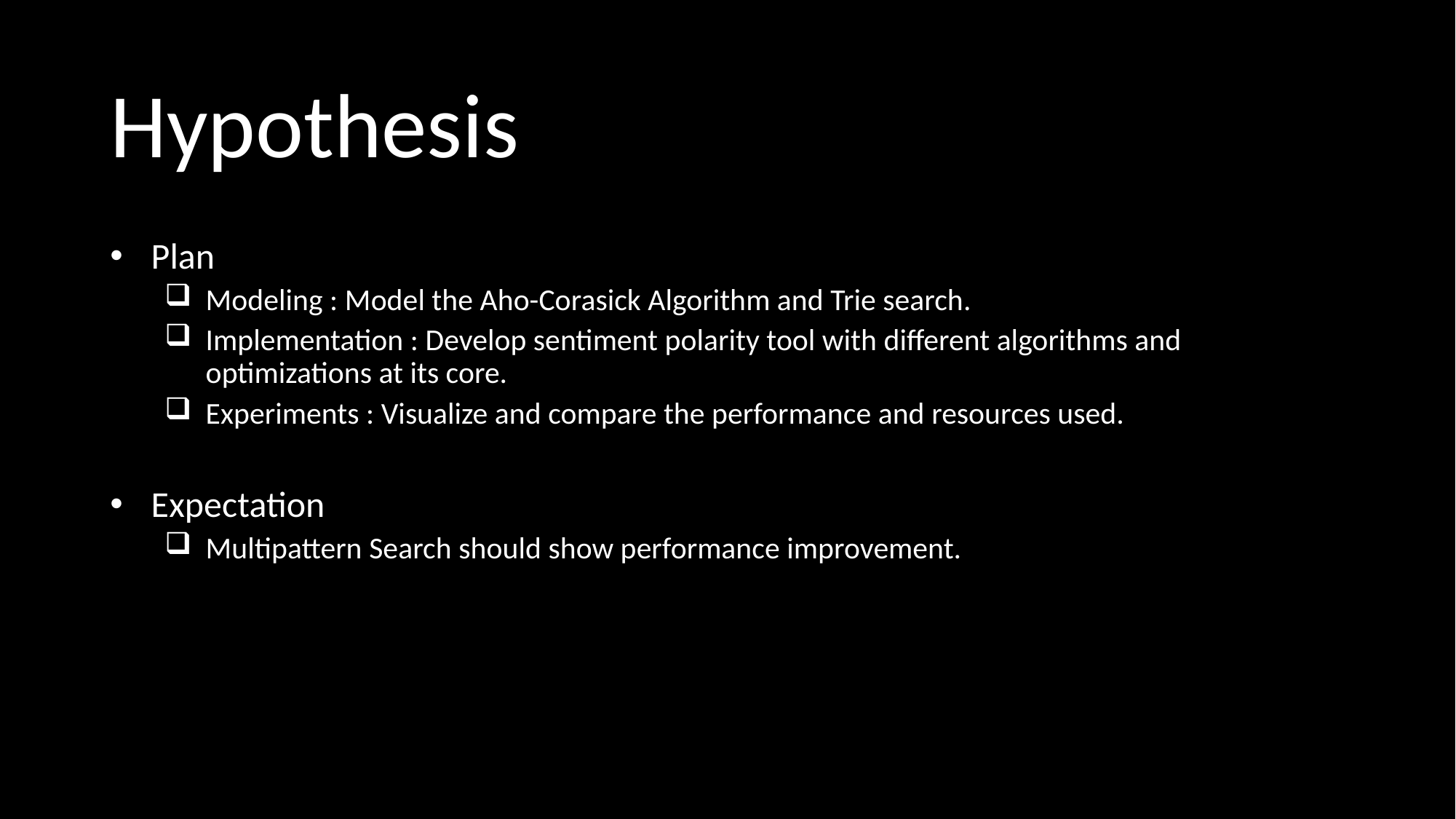

# Hypothesis
Plan
Modeling : Model the Aho-Corasick Algorithm and Trie search.
Implementation : Develop sentiment polarity tool with different algorithms and optimizations at its core.
Experiments : Visualize and compare the performance and resources used.

Expectation
Multipattern Search should show performance improvement.